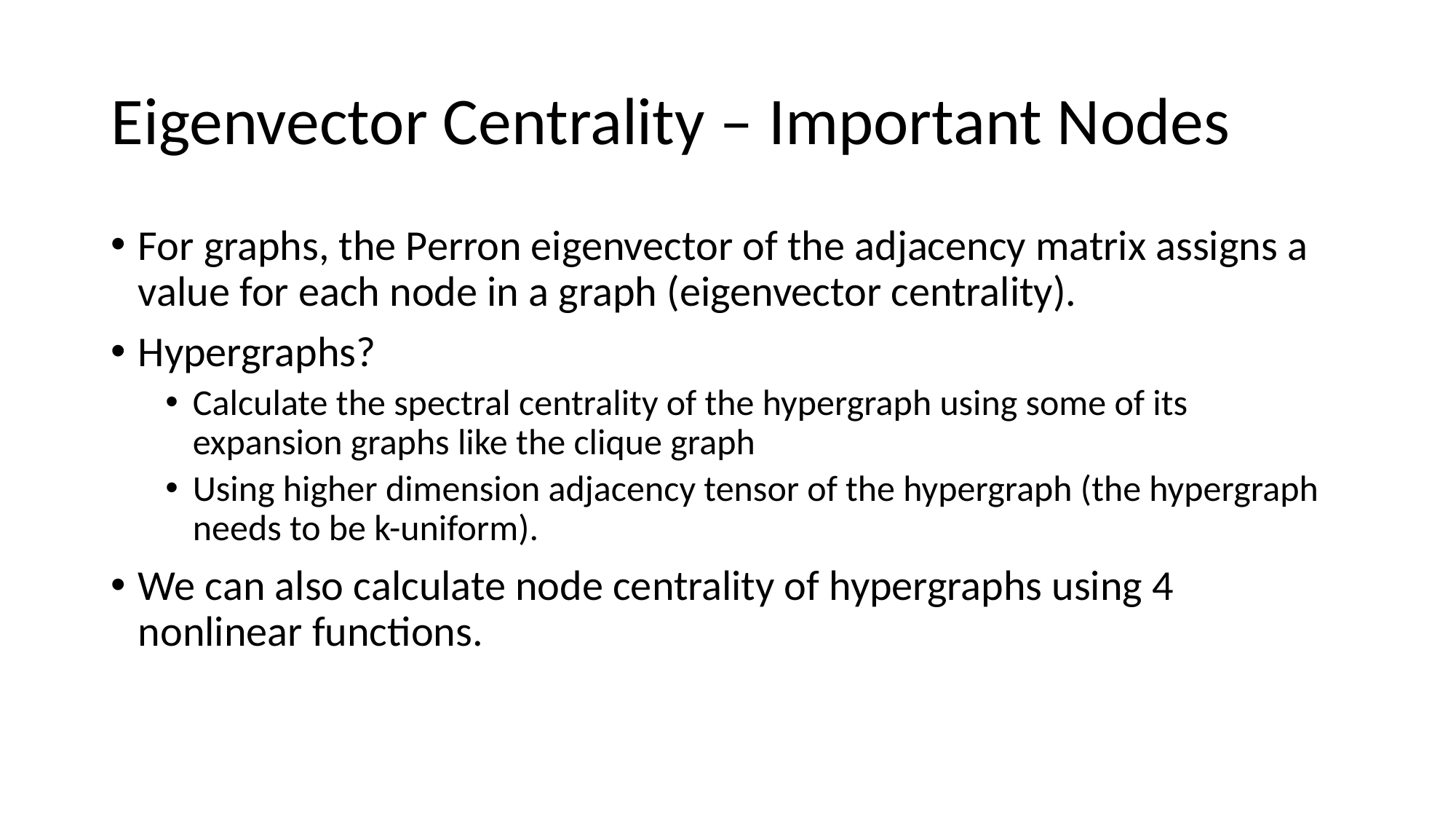

# Eigenvector Centrality – Important Nodes
For graphs, the Perron eigenvector of the adjacency matrix assigns a value for each node in a graph (eigenvector centrality).
Hypergraphs?
Calculate the spectral centrality of the hypergraph using some of its expansion graphs like the clique graph
Using higher dimension adjacency tensor of the hypergraph (the hypergraph needs to be k-uniform).
We can also calculate node centrality of hypergraphs using 4 nonlinear functions.